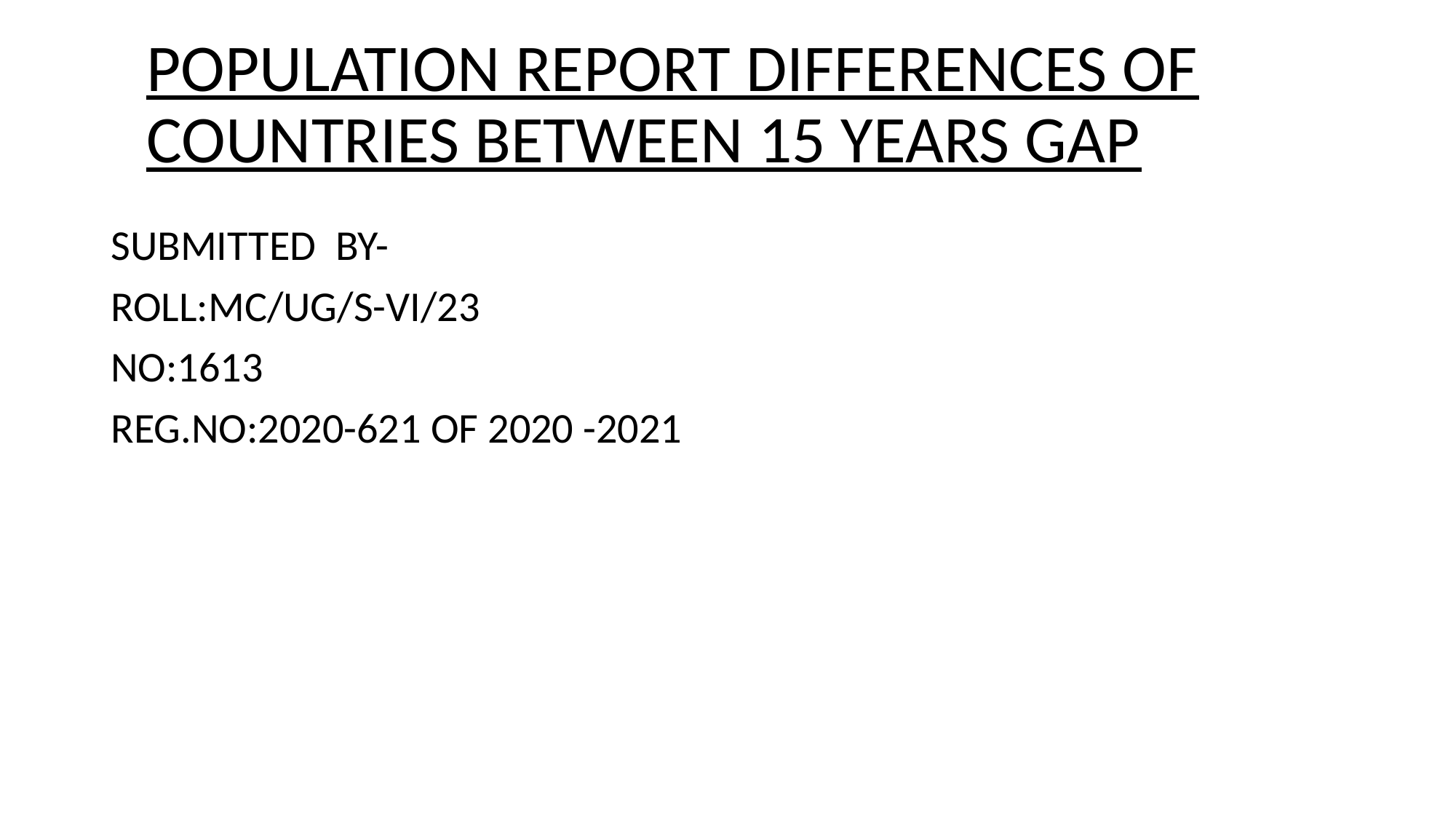

# POPULATION REPORT DIFFERENCES OF COUNTRIES BETWEEN 15 YEARS GAP
SUBMITTED  BY-
ROLL:MC/UG/S-VI/23
NO:1613
REG.NO:2020-621 OF 2020 -2021